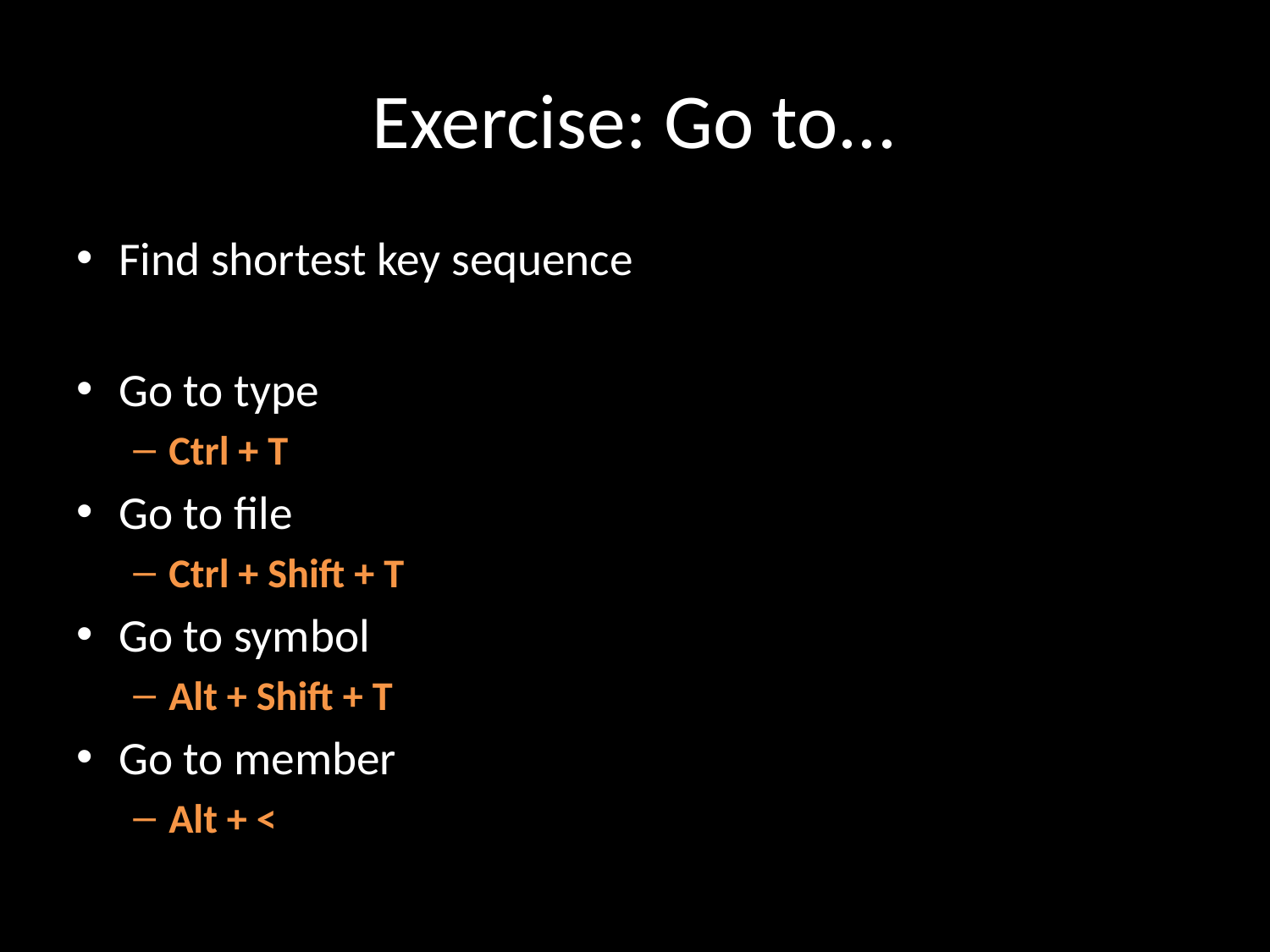

# Exercise: Go to...
Find shortest key sequence

Go to type
Ctrl + T
Go to file
Ctrl + Shift + T
Go to symbol
Alt + Shift + T
Go to member
Alt + <